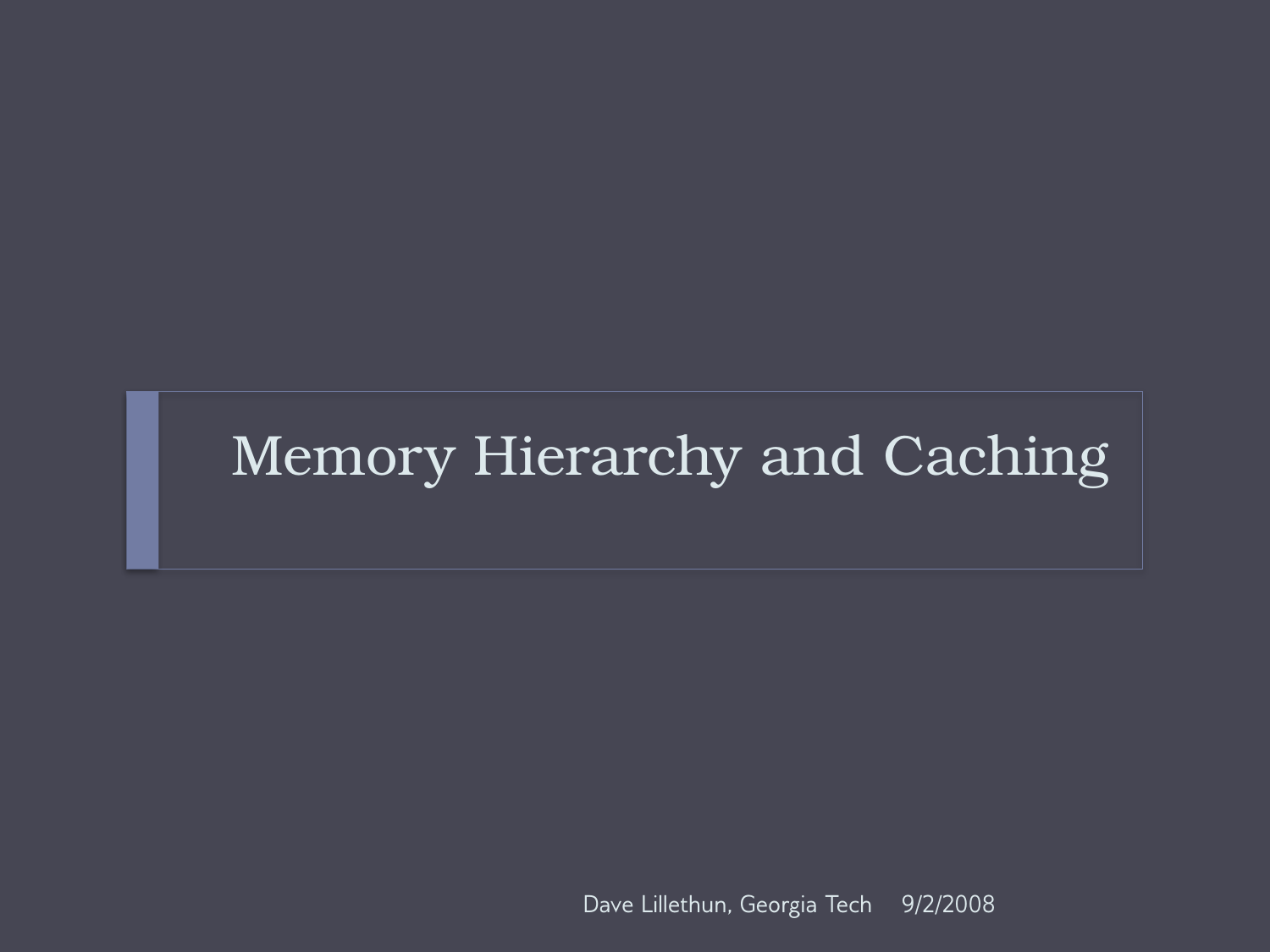

# Memory Hierarchy and Caching

Dave Lillethun, Georgia Tech
9/2/2008